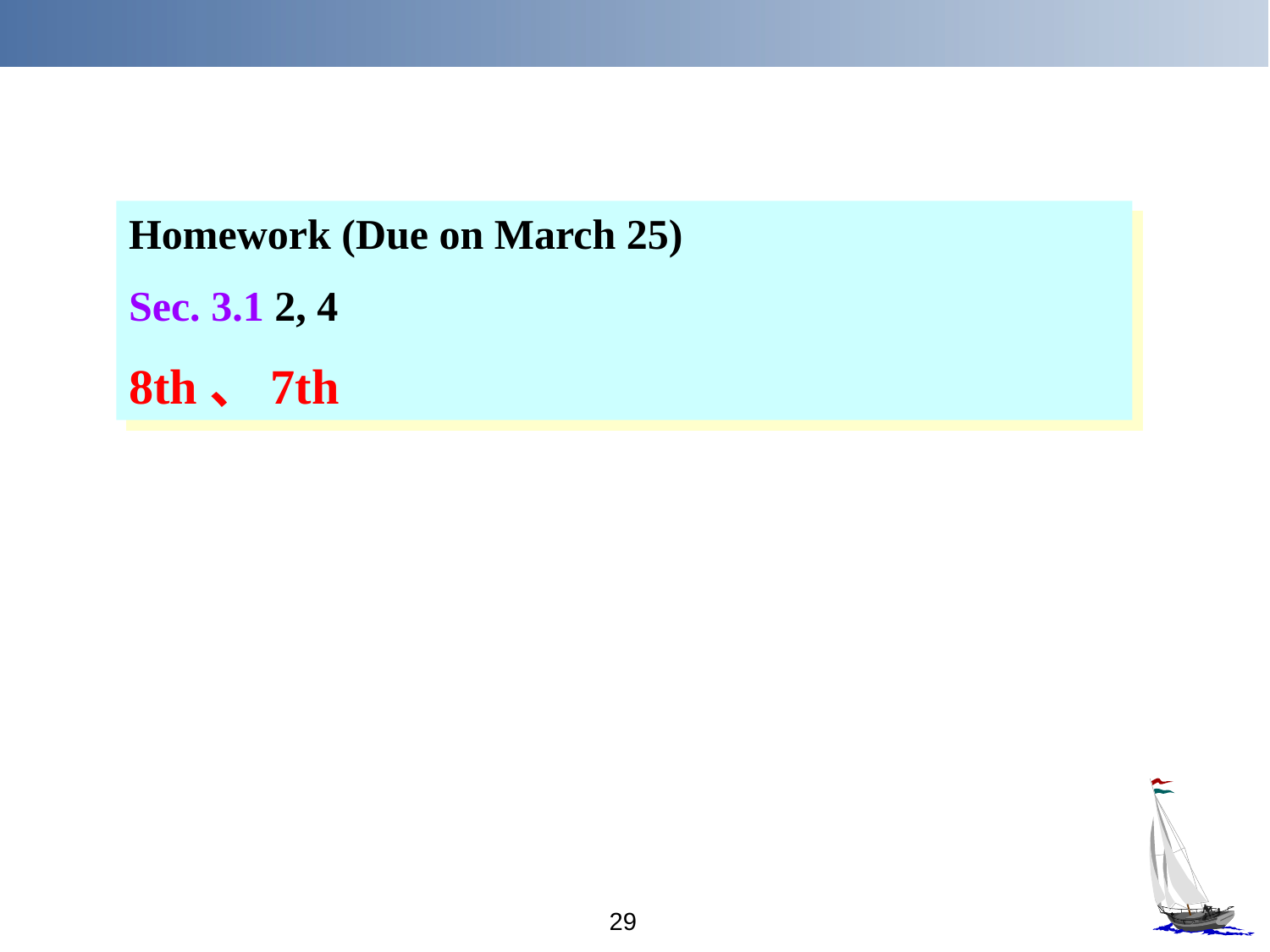

Homework (Due on March 25)
Sec. 3.1 2, 4
8th、7th
29